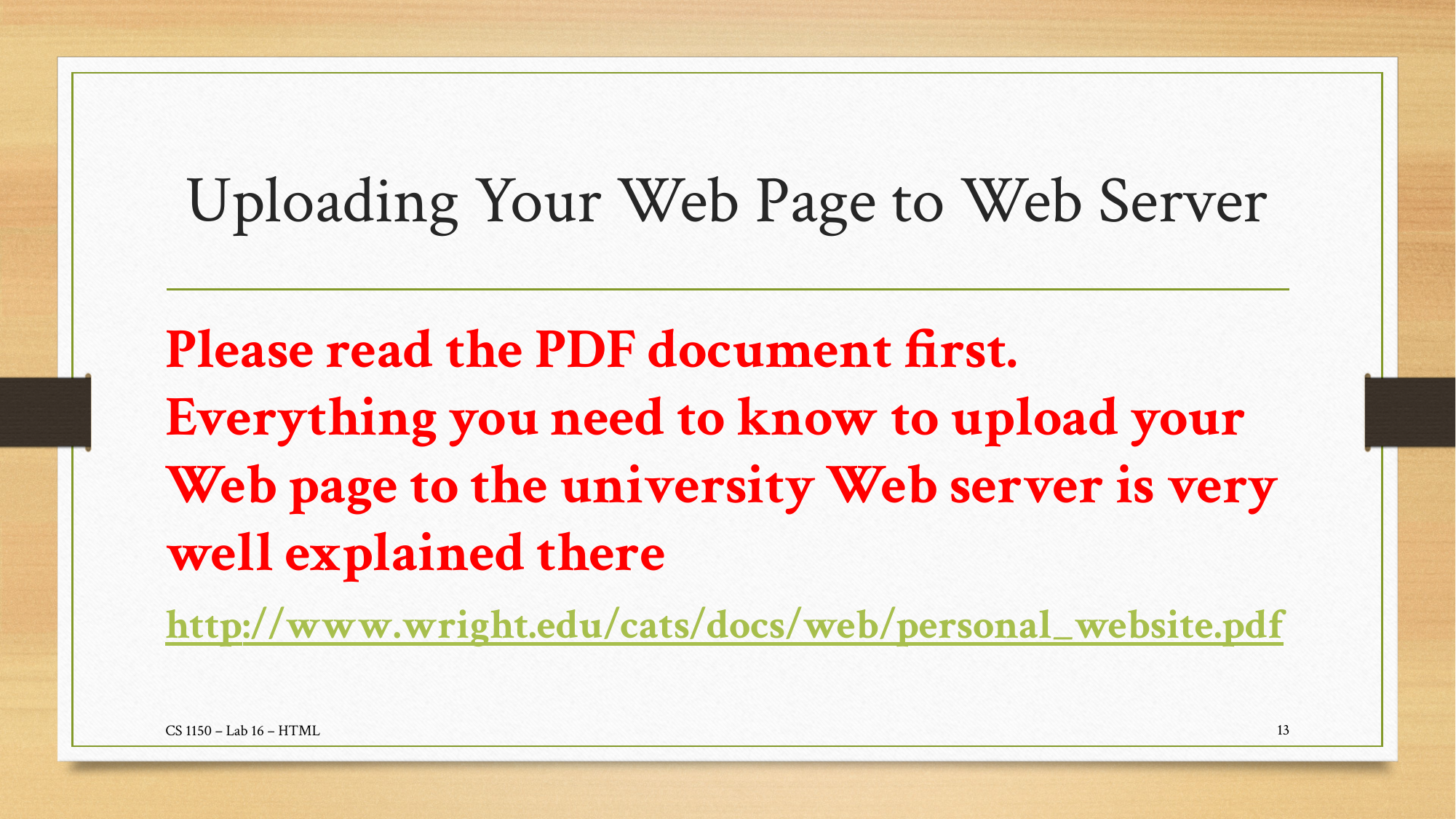

# Uploading Your Web Page to Web Server
Please read the PDF document first. Everything you need to know to upload your Web page to the university Web server is very well explained there
http://www.wright.edu/cats/docs/web/personal_website.pdf

CS 1150 – Lab 16 – HTML
13